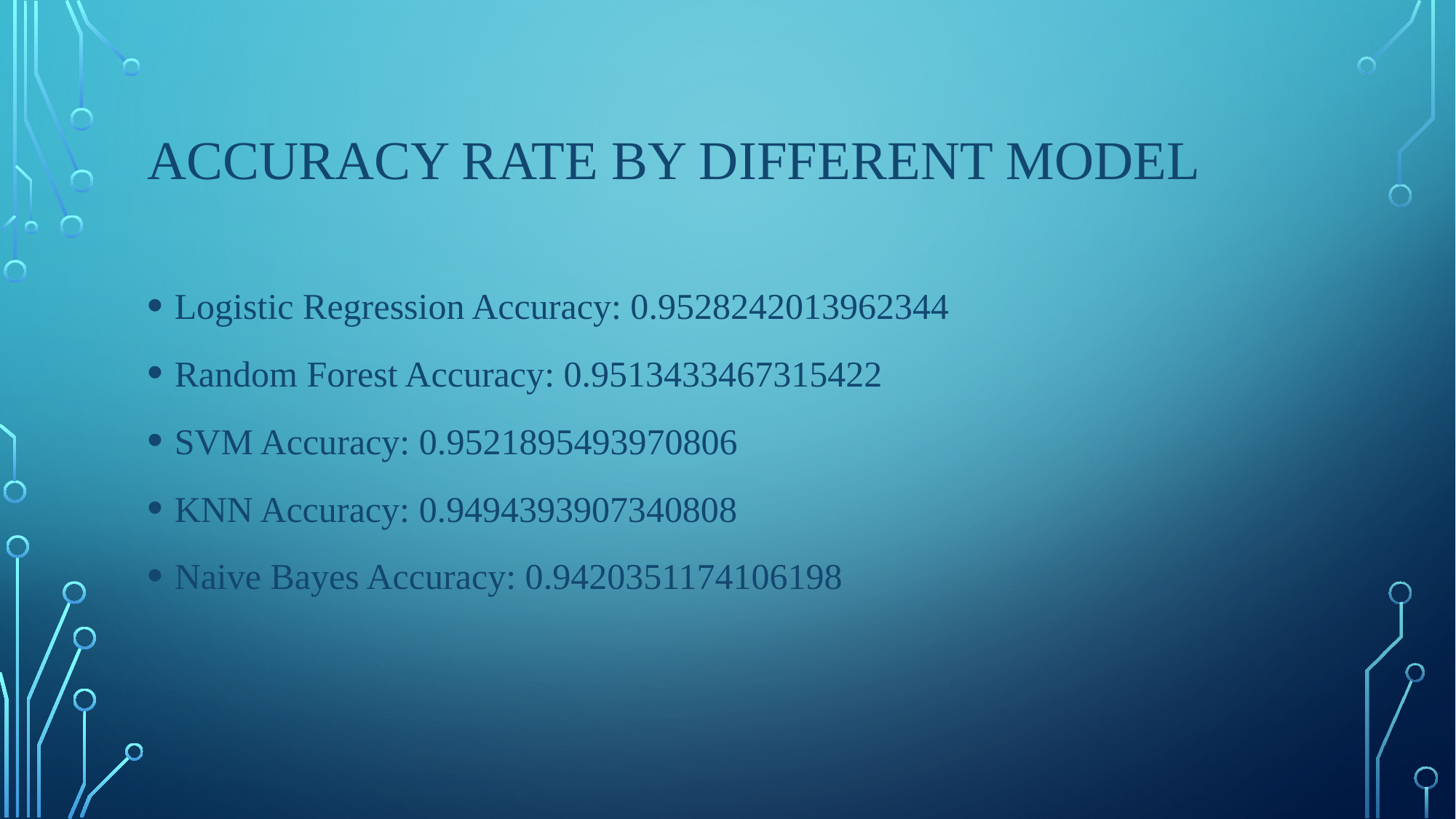

# Accuracy rate by different model
Logistic Regression Accuracy: 0.9528242013962344
Random Forest Accuracy: 0.9513433467315422
SVM Accuracy: 0.9521895493970806
KNN Accuracy: 0.9494393907340808
Naive Bayes Accuracy: 0.9420351174106198